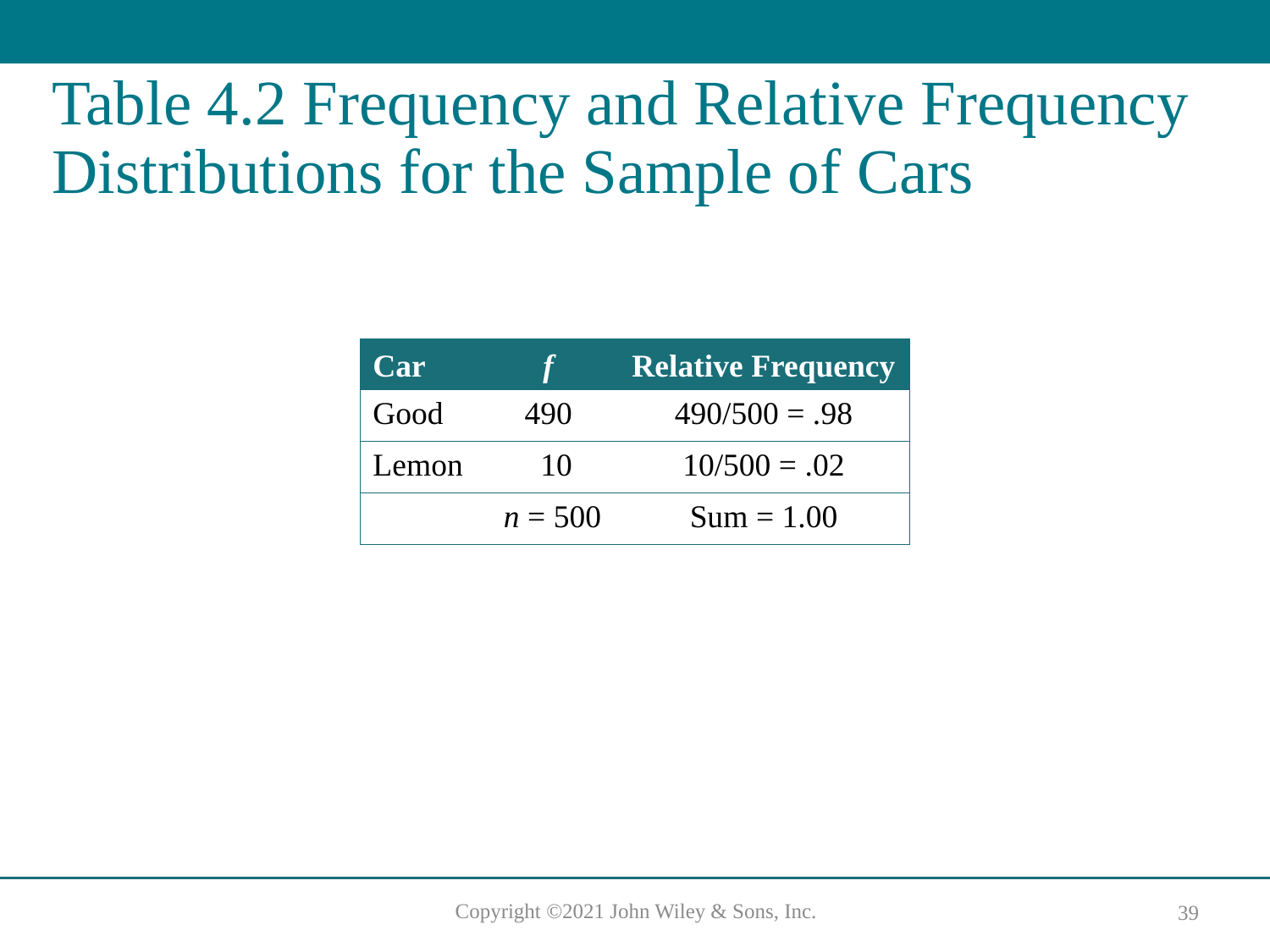

# Table 4.2 Frequency and Relative Frequency Distributions for the Sample of Cars
| Car | f | Relative Frequency |
| --- | --- | --- |
| Good | 490 | 490/500 = .98 |
| Lemon | 10 | 10/500 = .02 |
|  | n = 500 | Sum = 1.00 |